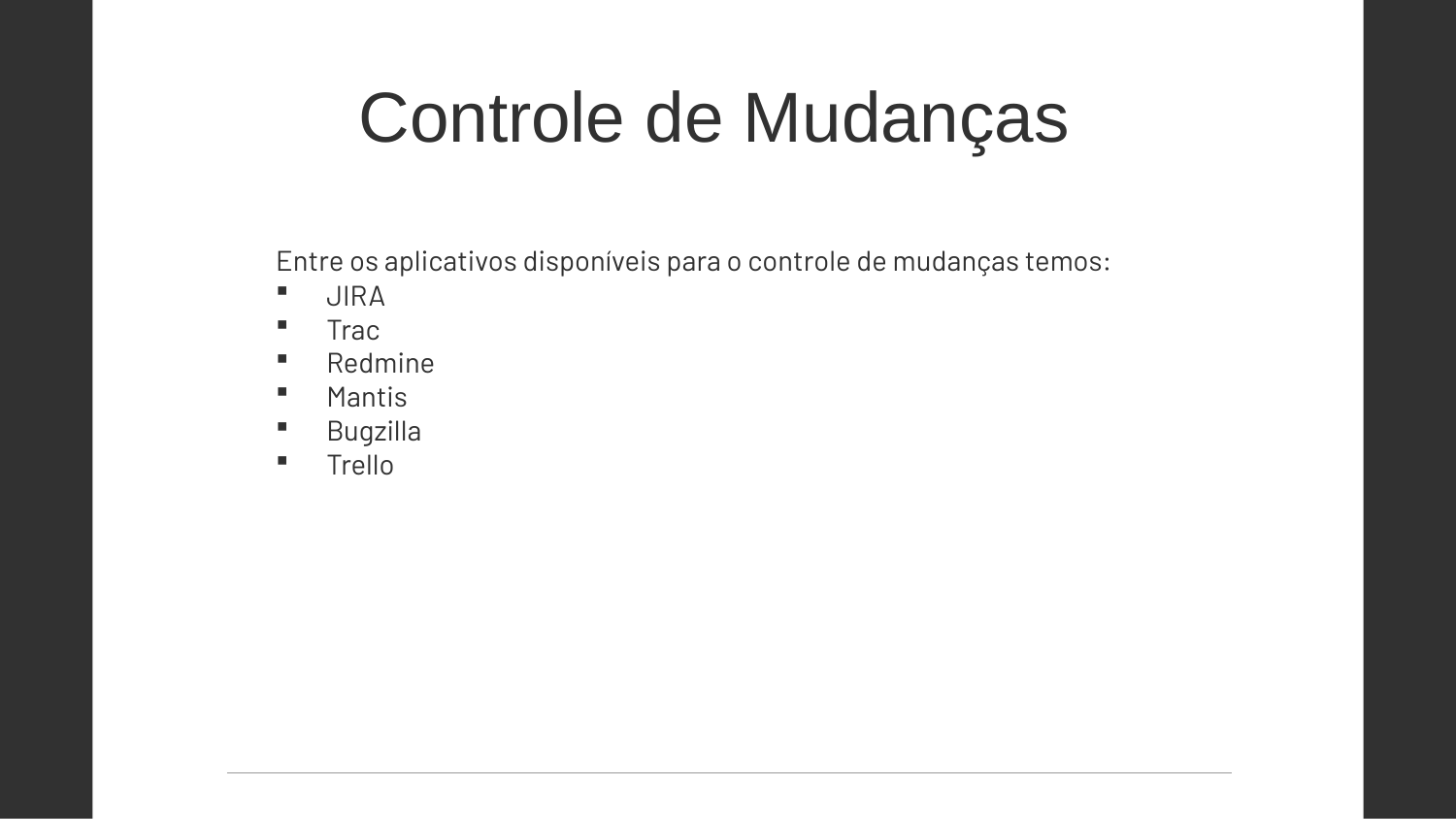

Controle de Mudanças
Entre os aplicativos disponíveis para o controle de mudanças temos:
JIRA
Trac
Redmine
Mantis
Bugzilla
Trello